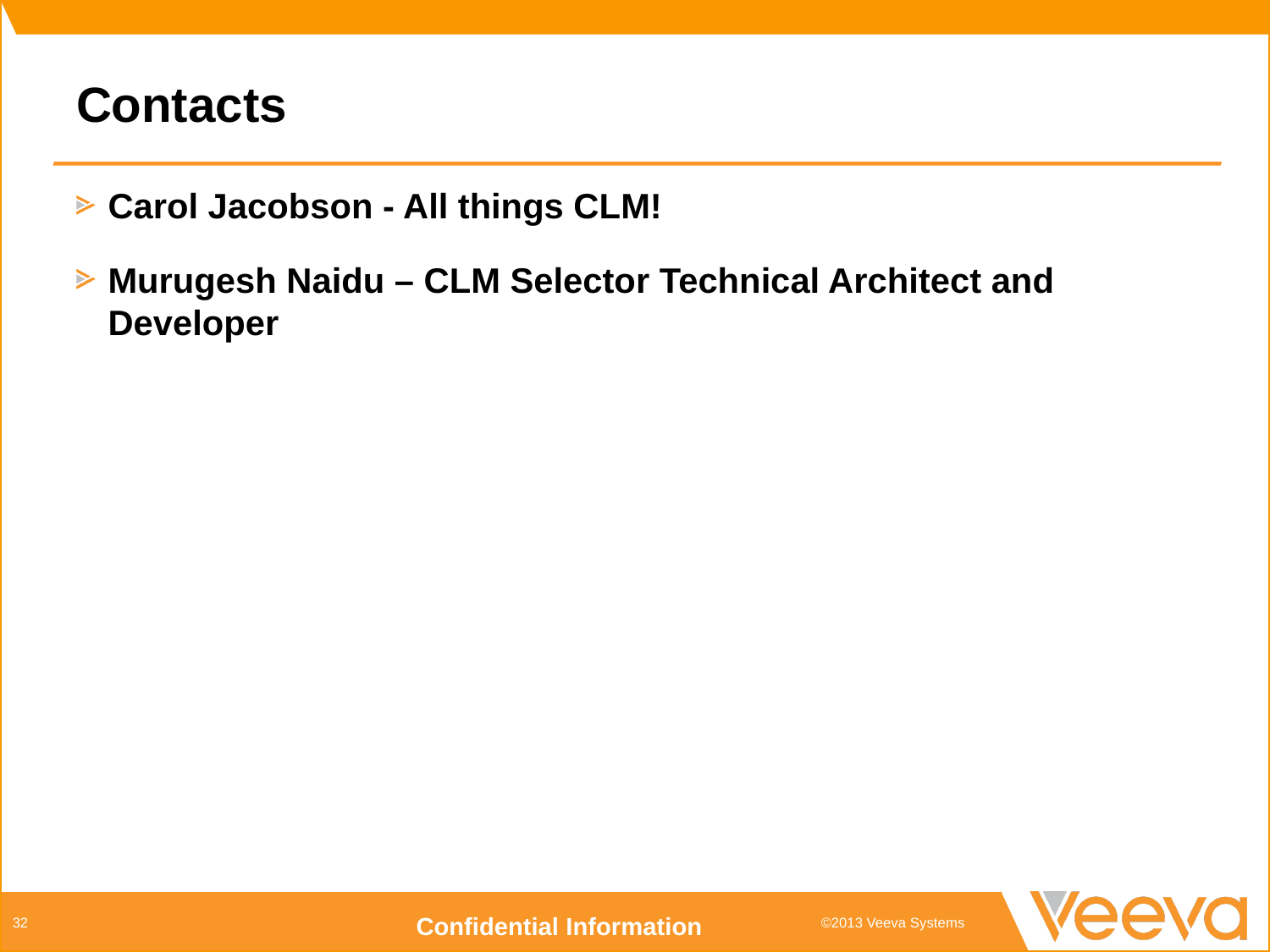

# Contacts
Carol Jacobson - All things CLM!
Murugesh Naidu – CLM Selector Technical Architect and Developer